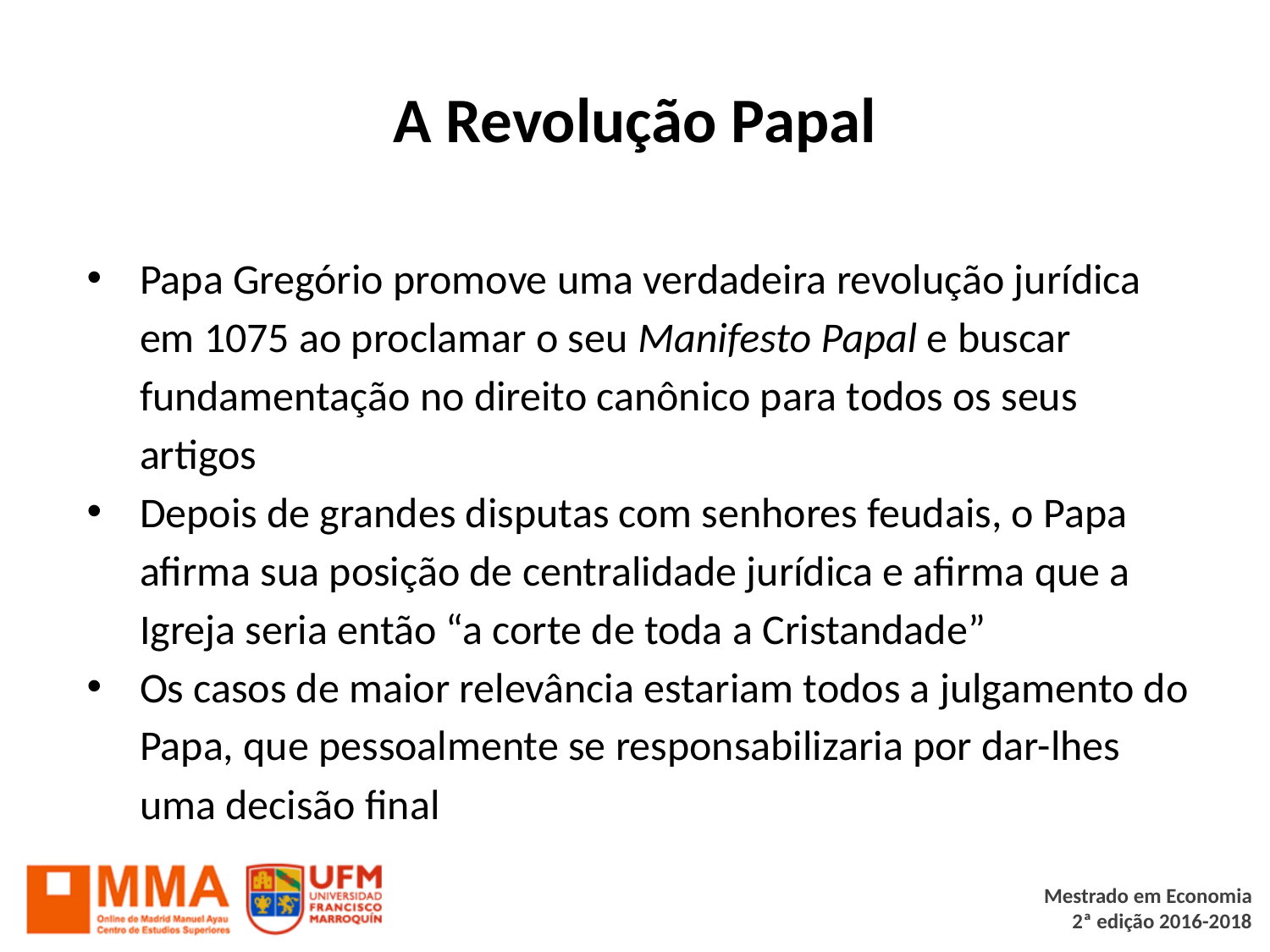

# A Revolução Papal
Papa Gregório promove uma verdadeira revolução jurídica em 1075 ao proclamar o seu Manifesto Papal e buscar fundamentação no direito canônico para todos os seus artigos
Depois de grandes disputas com senhores feudais, o Papa afirma sua posição de centralidade jurídica e afirma que a Igreja seria então “a corte de toda a Cristandade”
Os casos de maior relevância estariam todos a julgamento do Papa, que pessoalmente se responsabilizaria por dar-lhes uma decisão final